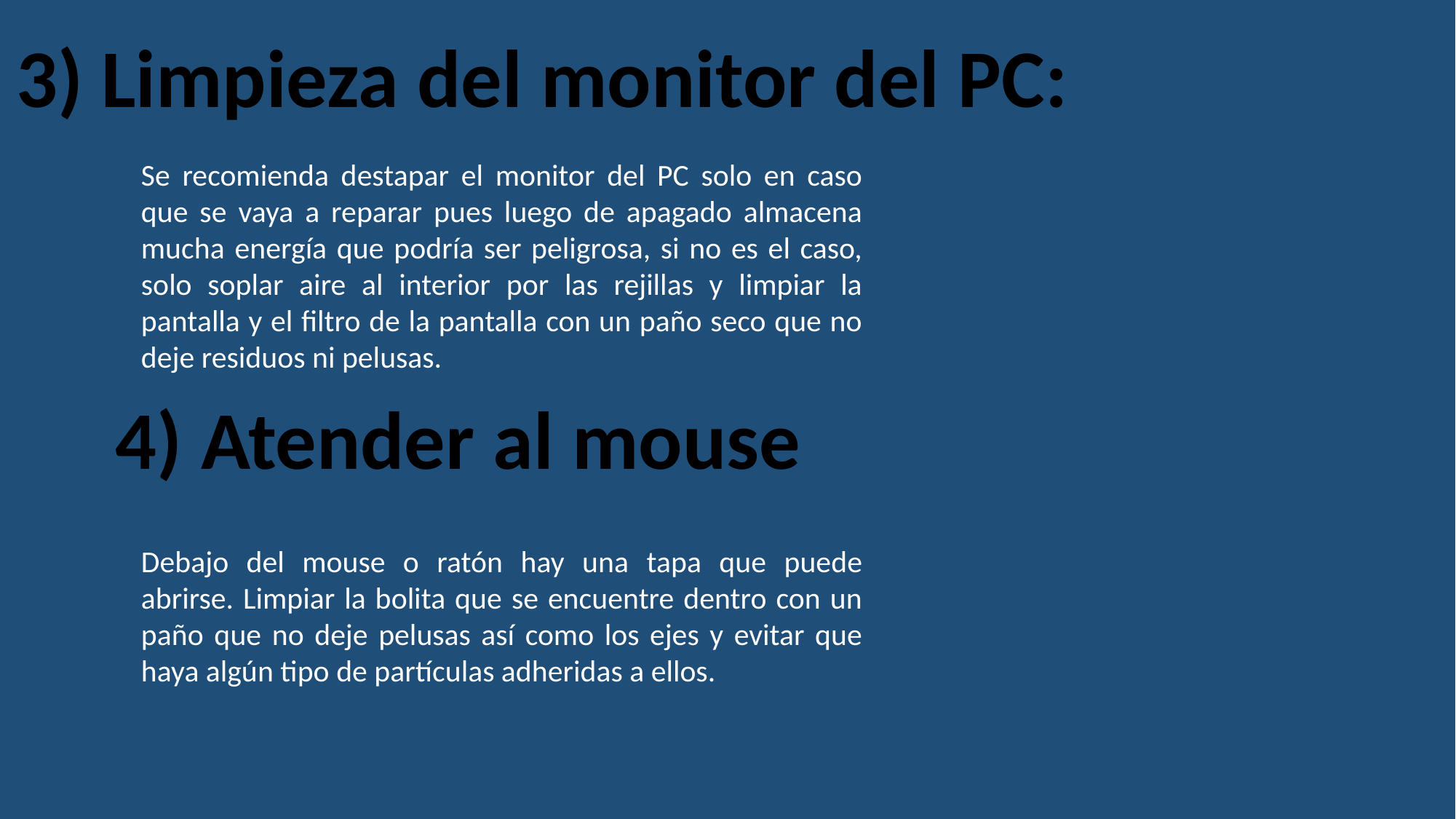

3) Limpieza del monitor del PC:
Se recomienda destapar el monitor del PC solo en caso que se vaya a reparar pues luego de apagado almacena mucha energía que podría ser peligrosa, si no es el caso, solo soplar aire al interior por las rejillas y limpiar la pantalla y el filtro de la pantalla con un paño seco que no deje residuos ni pelusas.
4) Atender al mouse
Debajo del mouse o ratón hay una tapa que puede abrirse. Limpiar la bolita que se encuentre dentro con un paño que no deje pelusas así como los ejes y evitar que haya algún tipo de partículas adheridas a ellos.